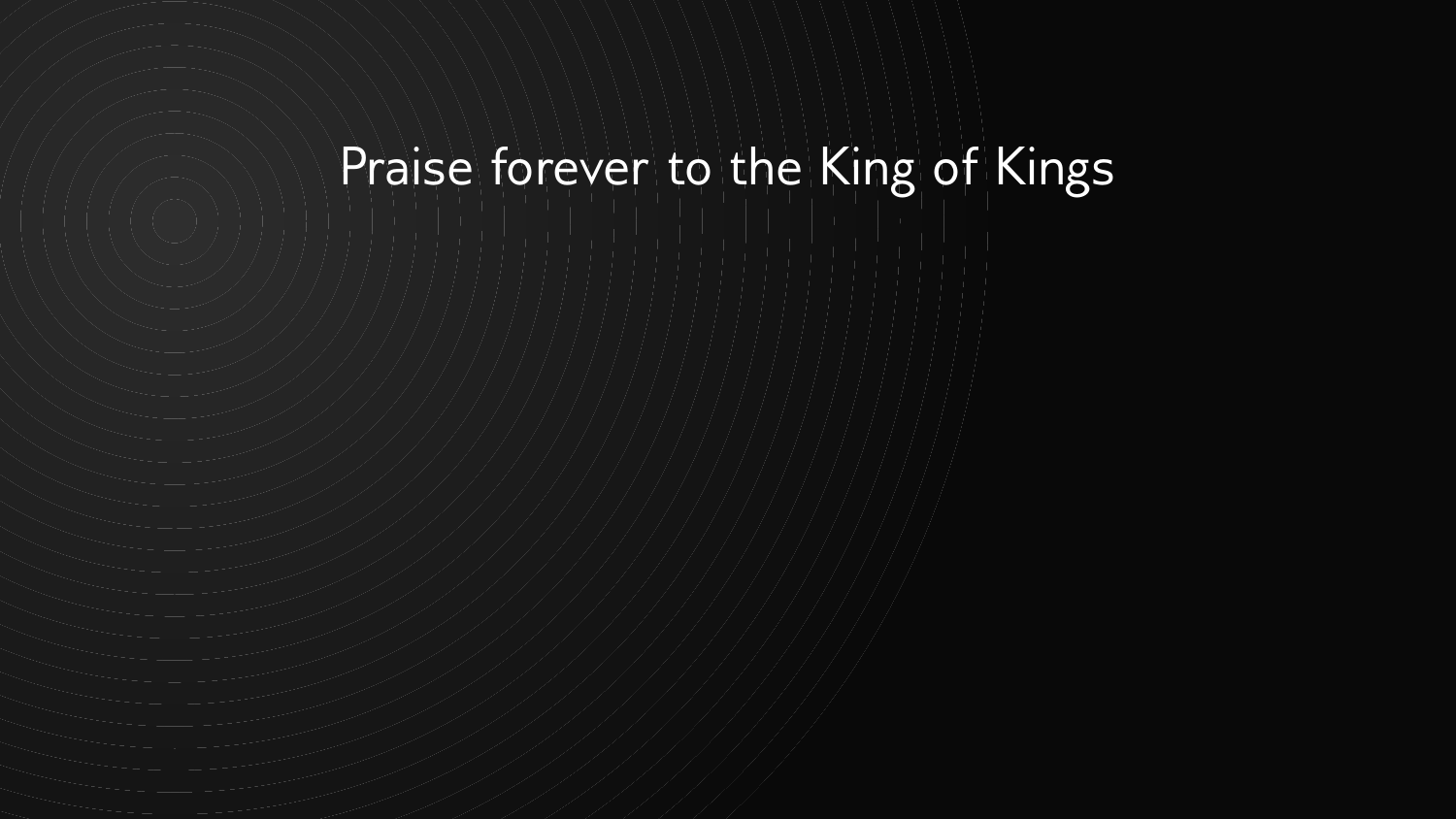

Praise forever to the King of Kings